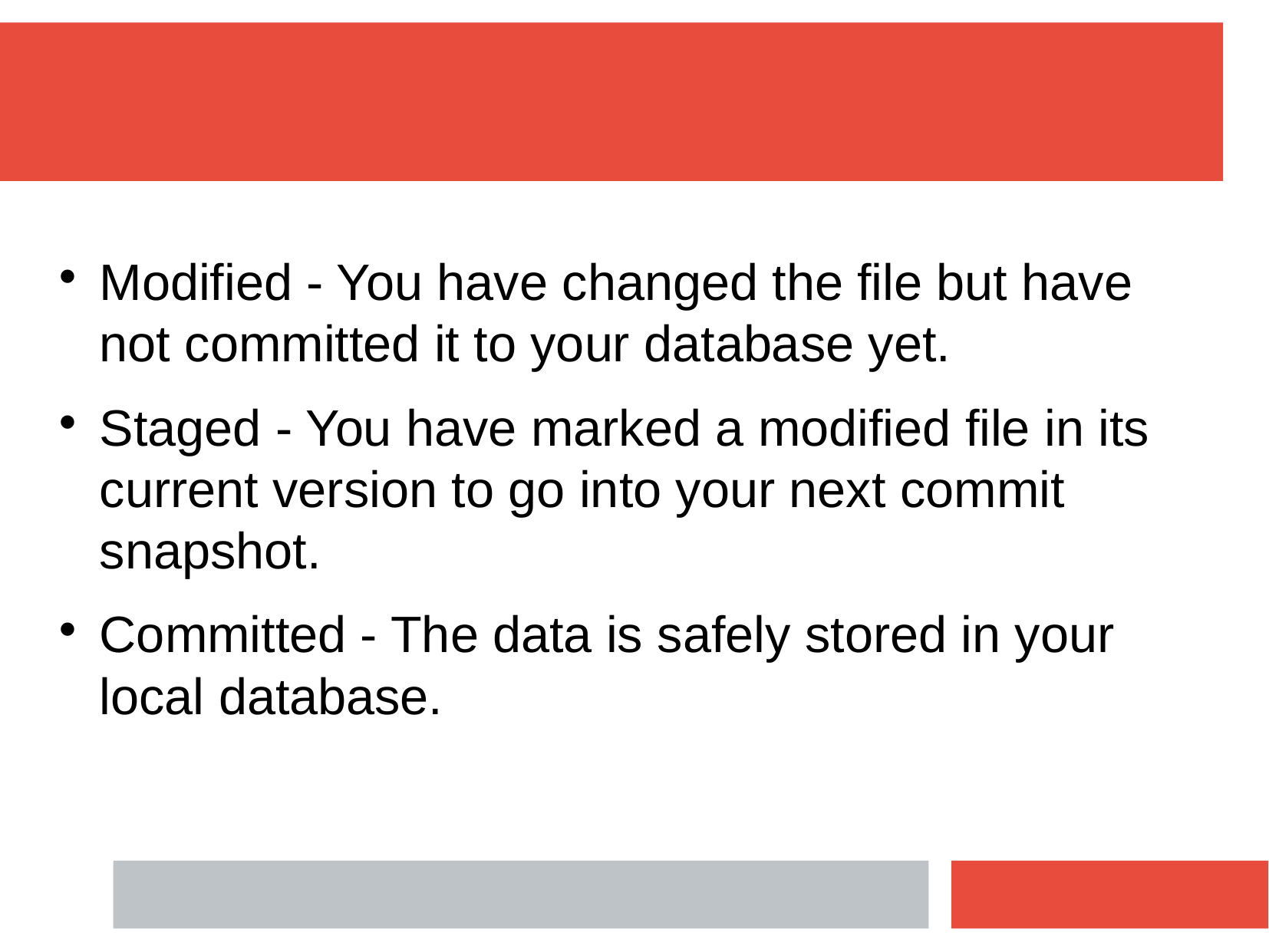

Modified - You have changed the file but have not committed it to your database yet.
Staged - You have marked a modified file in its current version to go into your next commit snapshot.
Committed - The data is safely stored in your local database.